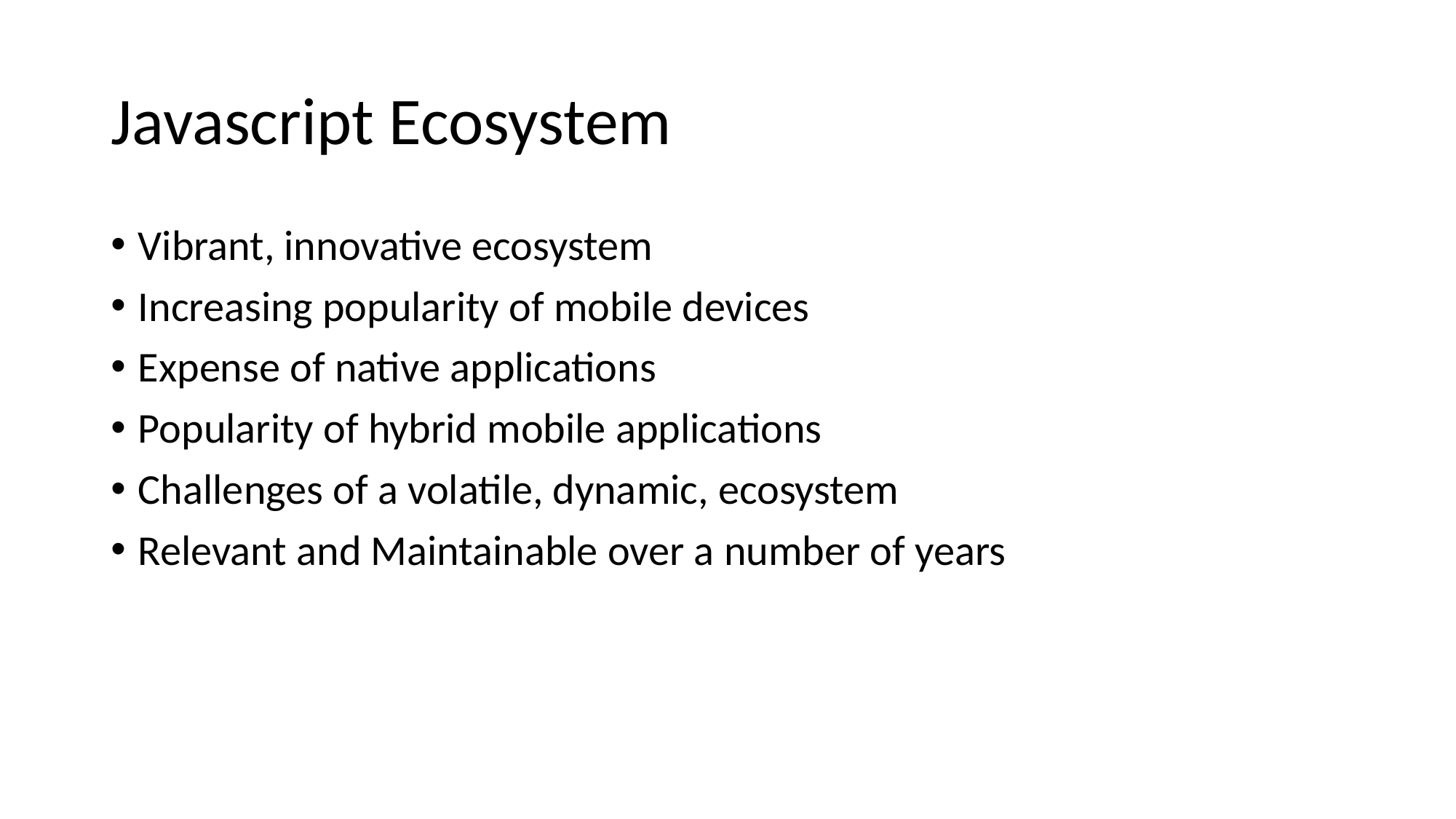

# Javascript Ecosystem
Vibrant, innovative ecosystem
Increasing popularity of mobile devices
Expense of native applications
Popularity of hybrid mobile applications
Challenges of a volatile, dynamic, ecosystem
Relevant and Maintainable over a number of years